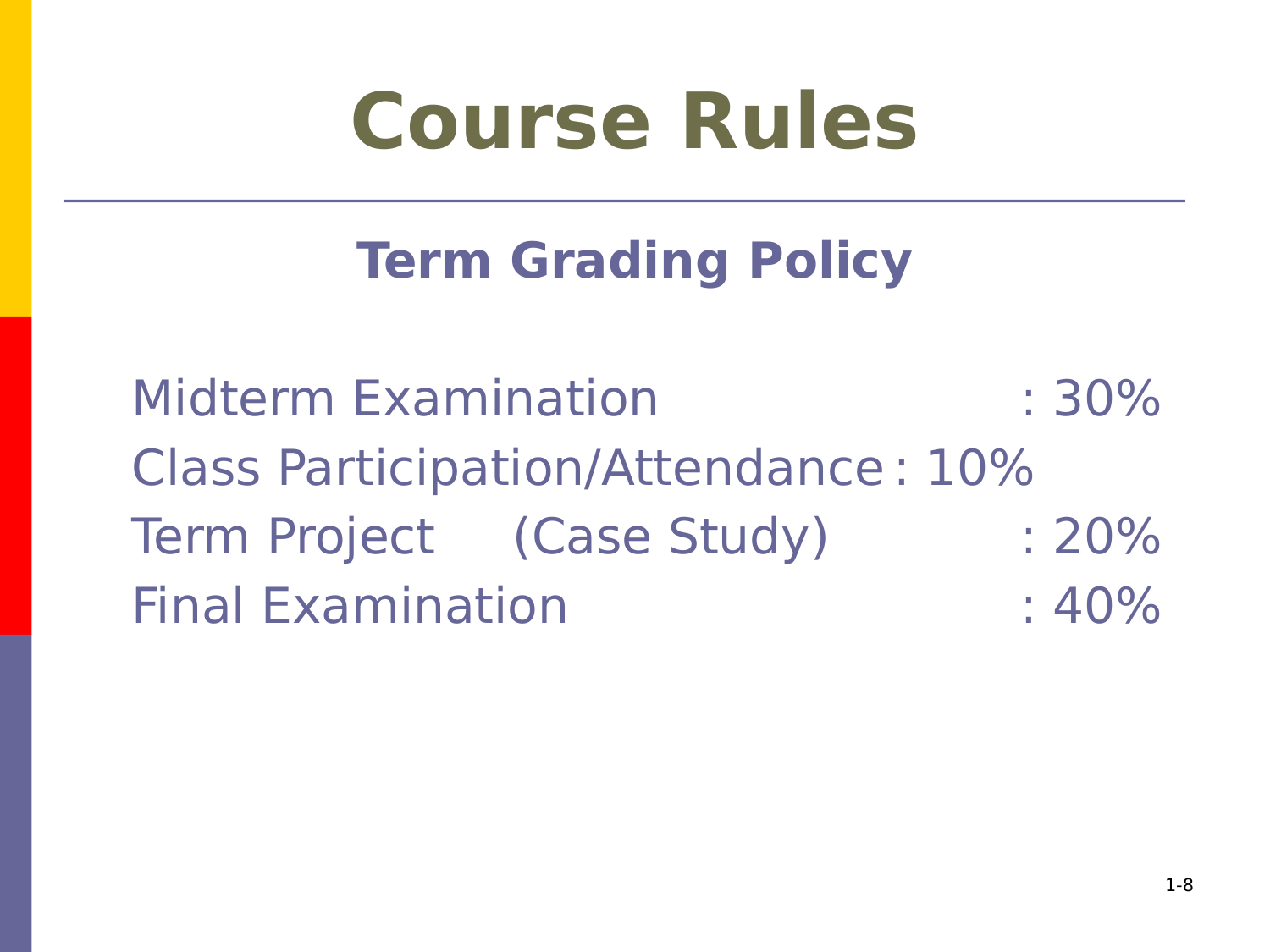

# Course Rules
Term Grading Policy

Midterm Examination			: 30%
Class Participation/Attendance	: 10%
Term Project	(Case Study)		: 20%
Final Examination				: 40%
1-8